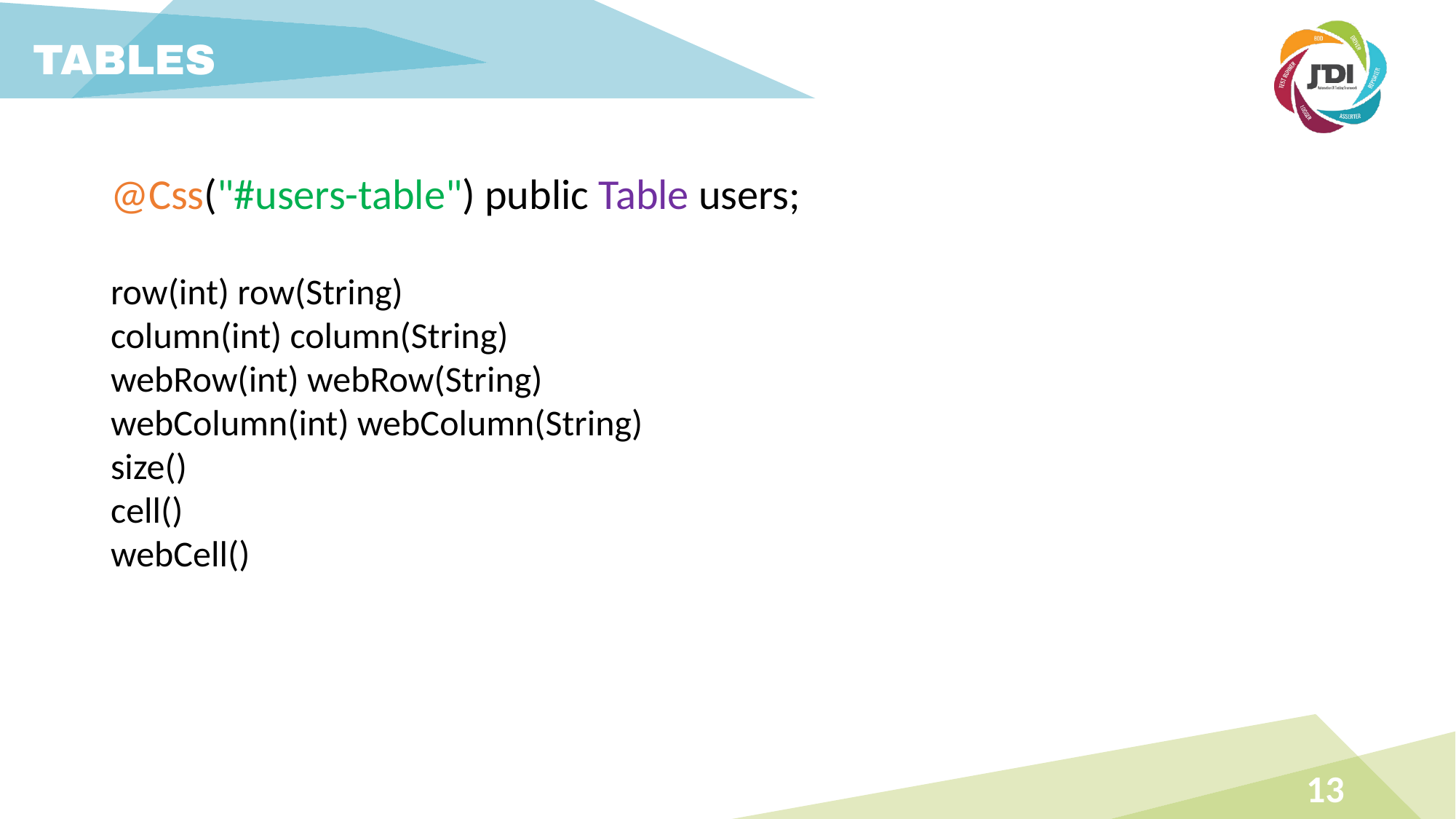

TABLES
@Css("#users-table") public Table users;
row(int) row(String)
column(int) column(String)
webRow(int) webRow(String)
webColumn(int) webColumn(String)
size()
cell()
webCell()
13